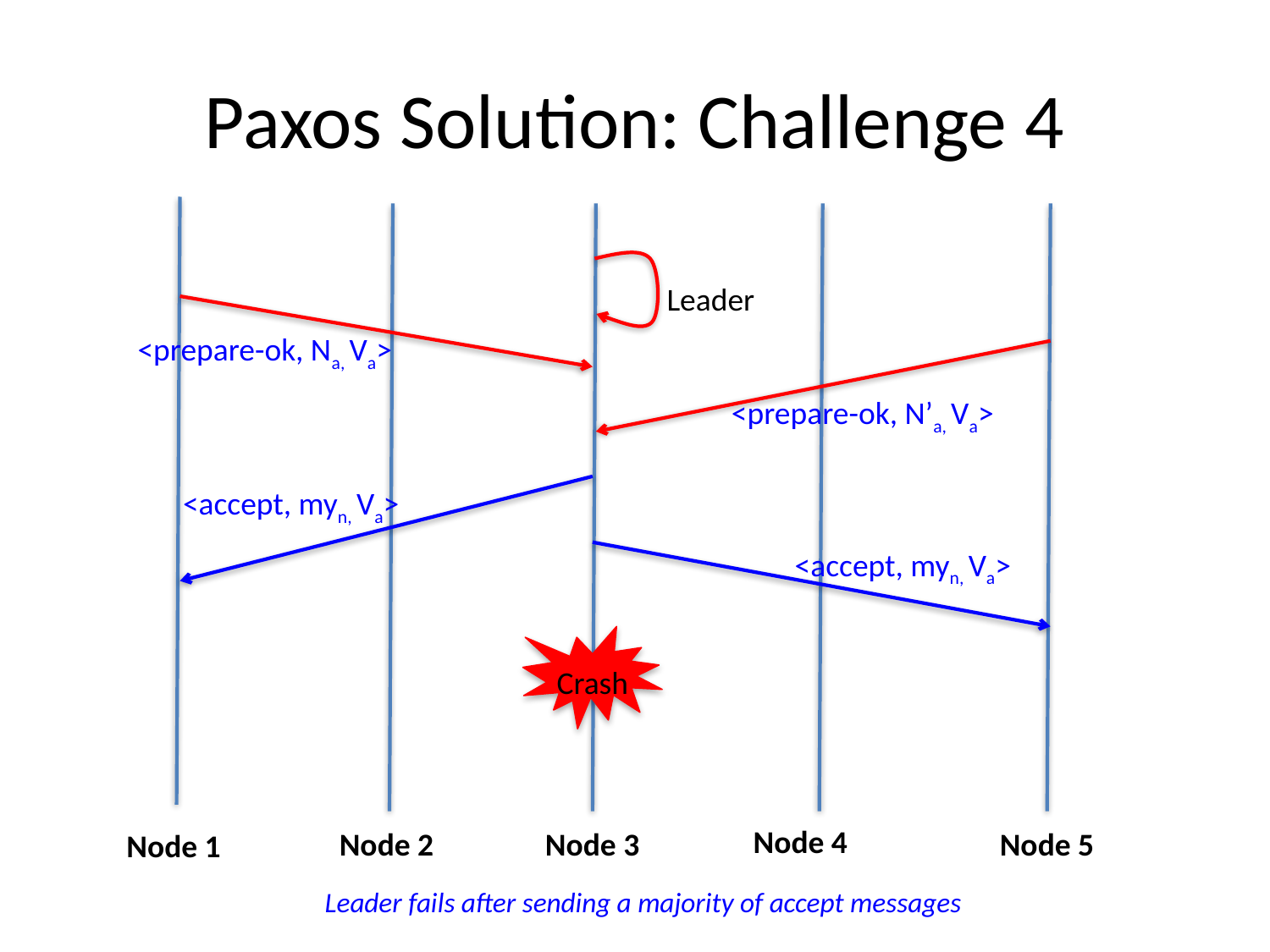

# Paxos Solution: Challenge 4

Leader
<prepare-ok, Na, Va>

<prepare-ok, N’a, Va>

<accept, myn, Va>

<accept, myn, Va>

Crash
Node 4
Node 5
Node 2
Node 3
Node 1
Leader fails after sending a majority of accept messages